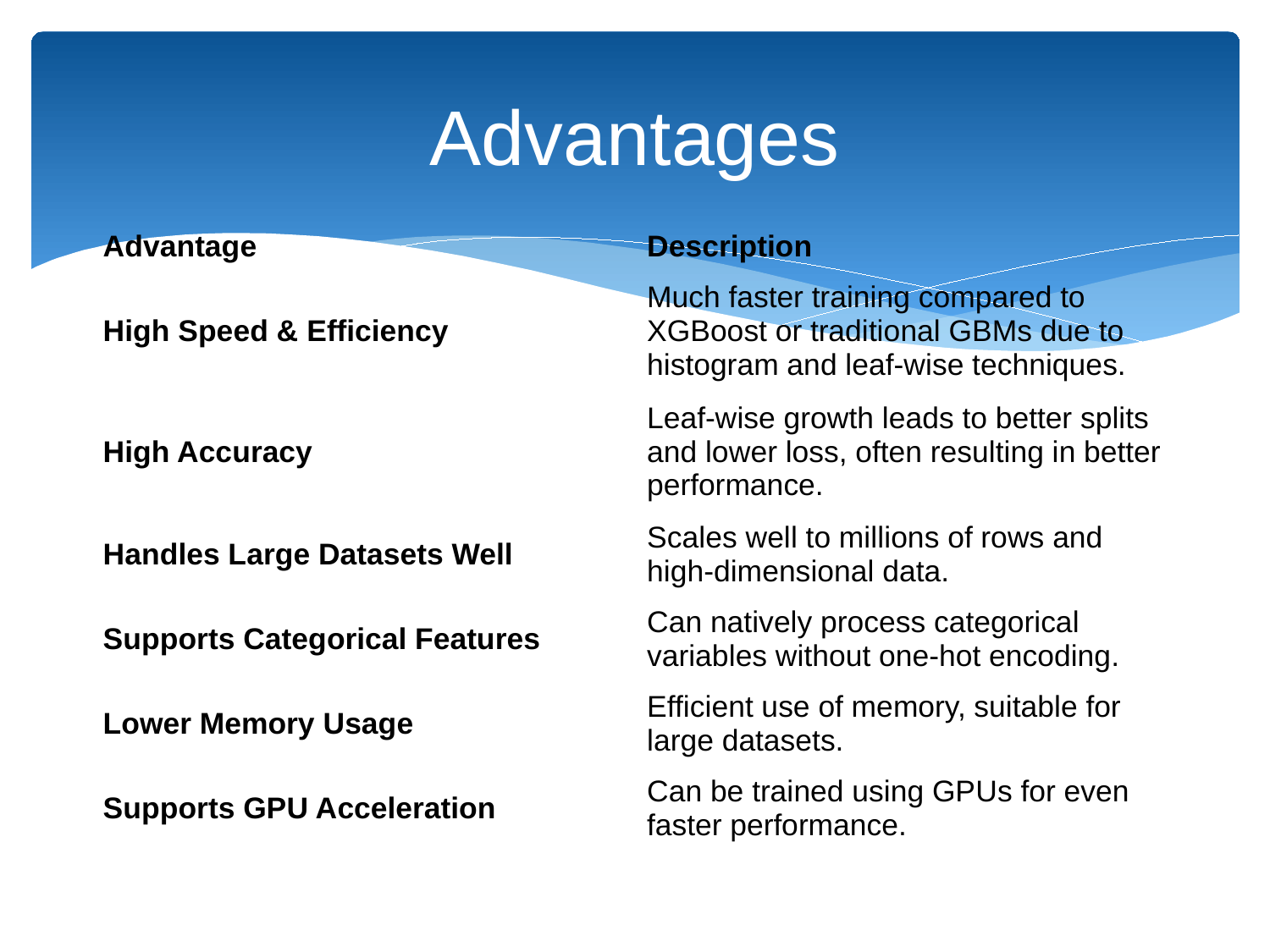

# Advantages
| Advantage | Description |
| --- | --- |
| High Speed & Efficiency | Much faster training compared to XGBoost or traditional GBMs due to histogram and leaf-wise techniques. |
| High Accuracy | Leaf-wise growth leads to better splits and lower loss, often resulting in better performance. |
| Handles Large Datasets Well | Scales well to millions of rows and high-dimensional data. |
| Supports Categorical Features | Can natively process categorical variables without one-hot encoding. |
| Lower Memory Usage | Efficient use of memory, suitable for large datasets. |
| Supports GPU Acceleration | Can be trained using GPUs for even faster performance. |